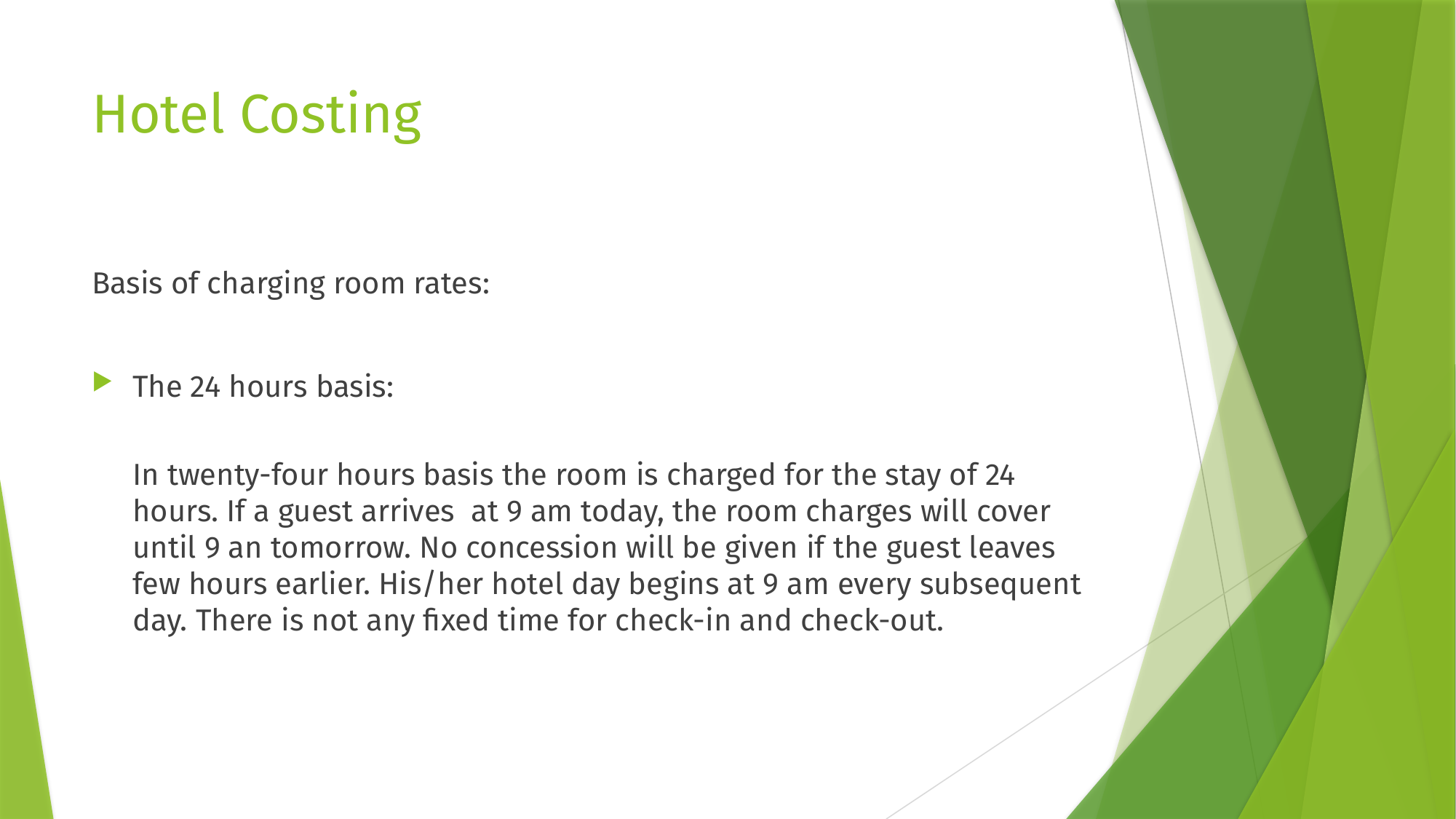

# Hotel Costing
Basis of charging room rates:

The 24 hours basis:
 	In twenty-four hours basis the room is charged for the stay of 24 hours. If a guest arrives  at 9 am today, the room charges will cover until 9 an tomorrow. No concession will be given if the guest leaves few hours earlier. His/her hotel day begins at 9 am every subsequent day. There is not any fixed time for check-in and check-out.